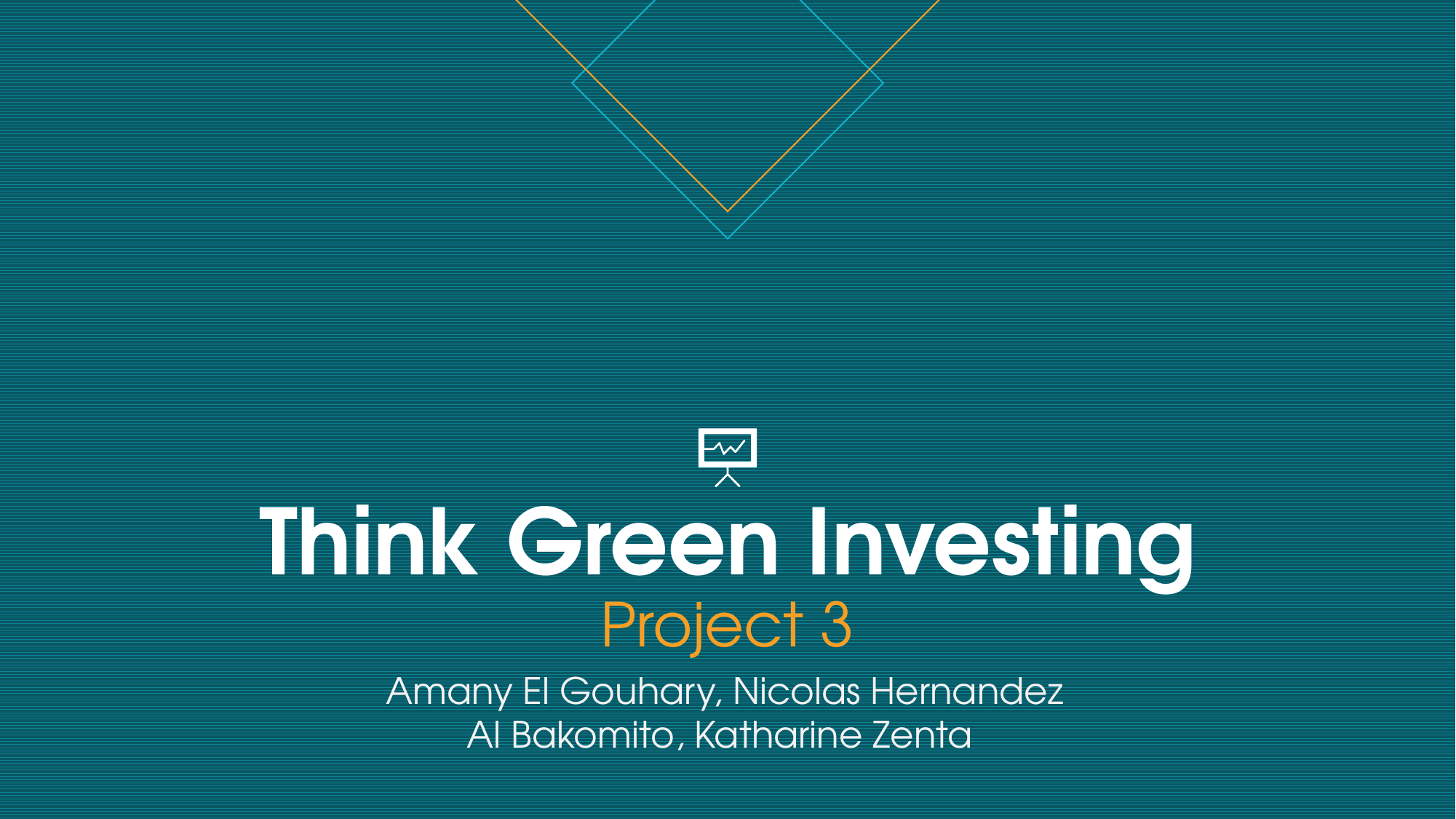

# Think Green Investing Project 3
Amany El Gouhary, Nicolas Hernandez
Al Bakomito, Katharine Zenta